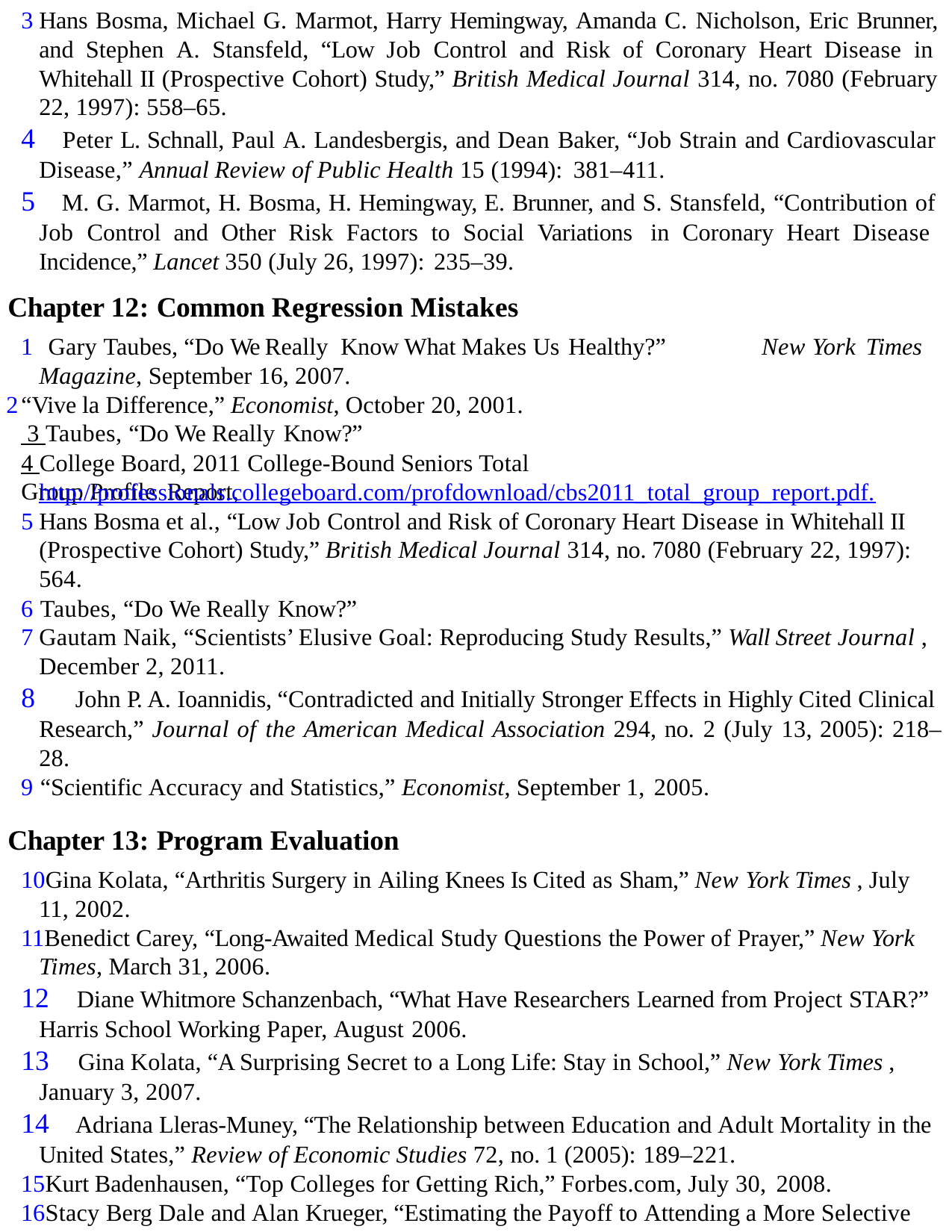

Hans Bosma, Michael G. Marmot, Harry Hemingway, Amanda C. Nicholson, Eric Brunner,  and Stephen A. Stansfeld, “Low Job Control and Risk of Coronary Heart Disease in  Whitehall II (Prospective Cohort) Study,” British Medical Journal 314, no. 7080 (February  22, 1997): 558–65.
	Peter L. Schnall, Paul A. Landesbergis, and Dean Baker, “Job Strain and Cardiovascular  Disease,” Annual Review of Public Health 15 (1994): 381–411.
	M. G. Marmot, H. Bosma, H. Hemingway, E. Brunner, and S. Stansfeld, “Contribution of  Job Control and Other Risk Factors to Social Variations in Coronary Heart Disease  Incidence,” Lancet 350 (July 26, 1997): 235–39.
Chapter 12: Common Regression Mistakes
Gary Taubes, “Do We Really  Know What Makes Us Healthy?”
Magazine, September 16, 2007.
“Vive la Difference,” Economist, October 20, 2001.  3 Taubes, “Do We Really Know?”
4 College Board, 2011 College-Bound Seniors Total Group Profile Report,
New York Times
http://professionals.collegeboard.com/profdownload/cbs2011_total_group_report.pdf.
Hans Bosma et al., “Low Job Control and Risk of Coronary Heart Disease in Whitehall II  (Prospective Cohort) Study,” British Medical Journal 314, no. 7080 (February 22, 1997):
564.
Taubes, “Do We Really Know?”
Gautam Naik, “Scientists’ Elusive Goal: Reproducing Study Results,” Wall Street Journal ,  December 2, 2011.
	John P. A. Ioannidis, “Contradicted and Initially Stronger Effects in Highly Cited Clinical  Research,” Journal of the American Medical Association 294, no. 2 (July 13, 2005): 218–
28.
“Scientific Accuracy and Statistics,” Economist, September 1, 2005.
Chapter 13: Program Evaluation
Gina Kolata, “Arthritis Surgery in Ailing Knees Is Cited as Sham,” New York Times , July  11, 2002.
Benedict Carey, “Long-Awaited Medical Study Questions the Power of Prayer,” New York  Times, March 31, 2006.
	Diane Whitmore Schanzenbach, “What Have Researchers Learned from Project STAR?”  Harris School Working Paper, August 2006.
	Gina Kolata, “A Surprising Secret to a Long Life: Stay in School,” New York Times ,  January 3, 2007.
	Adriana Lleras-Muney, “The Relationship between Education and Adult Mortality in the  United States,” Review of Economic Studies 72, no. 1 (2005): 189–221.
Kurt Badenhausen, “Top Colleges for Getting Rich,” Forbes.com, July 30, 2008.
Stacy Berg Dale and Alan Krueger, “Estimating the Payoff to Attending a More Selective